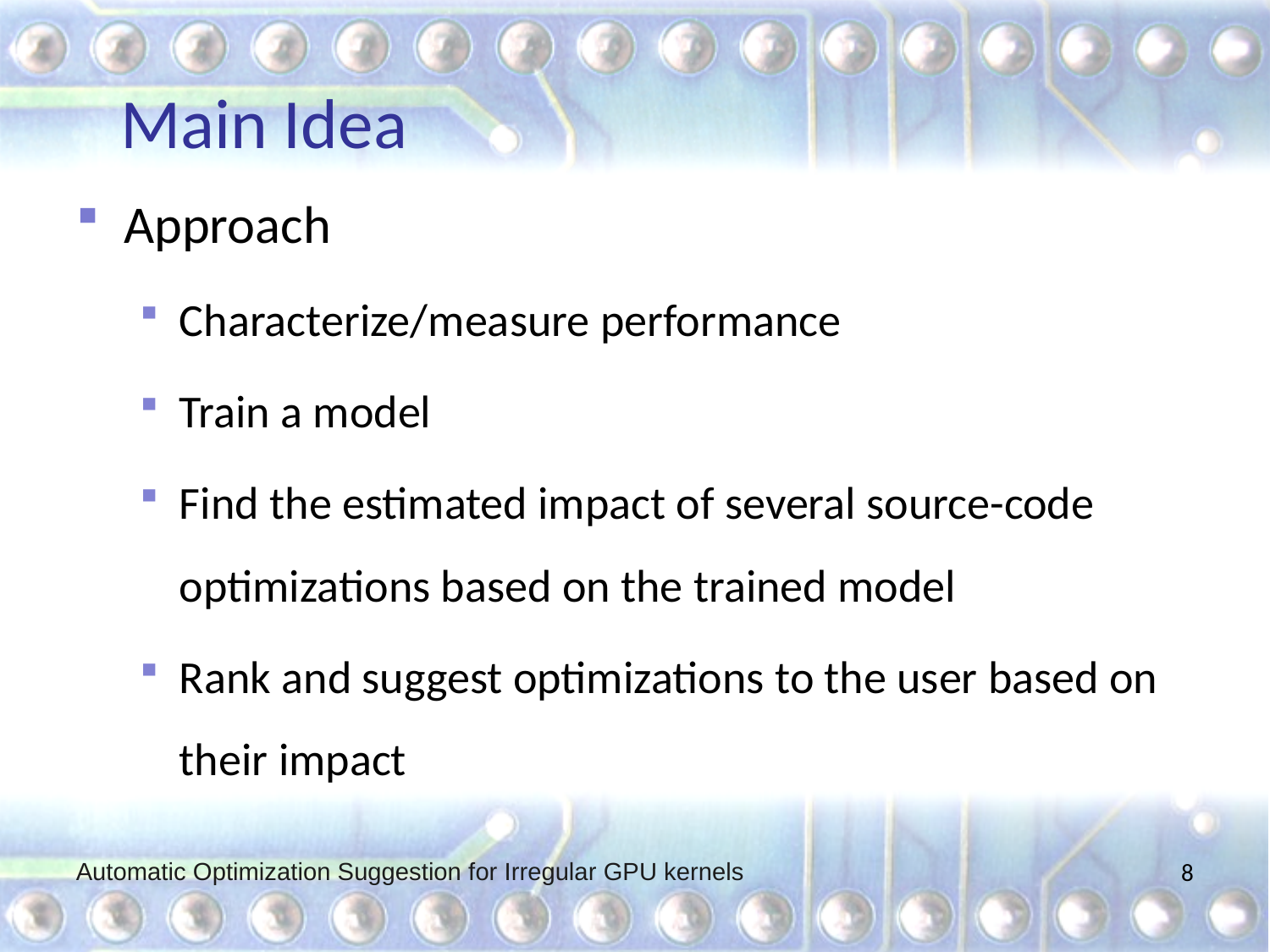

# Main Idea
Approach
Characterize/measure performance
Train a model
Find the estimated impact of several source-code optimizations based on the trained model
Rank and suggest optimizations to the user based on their impact

Automatic Optimization Suggestion for Irregular GPU kernels
8